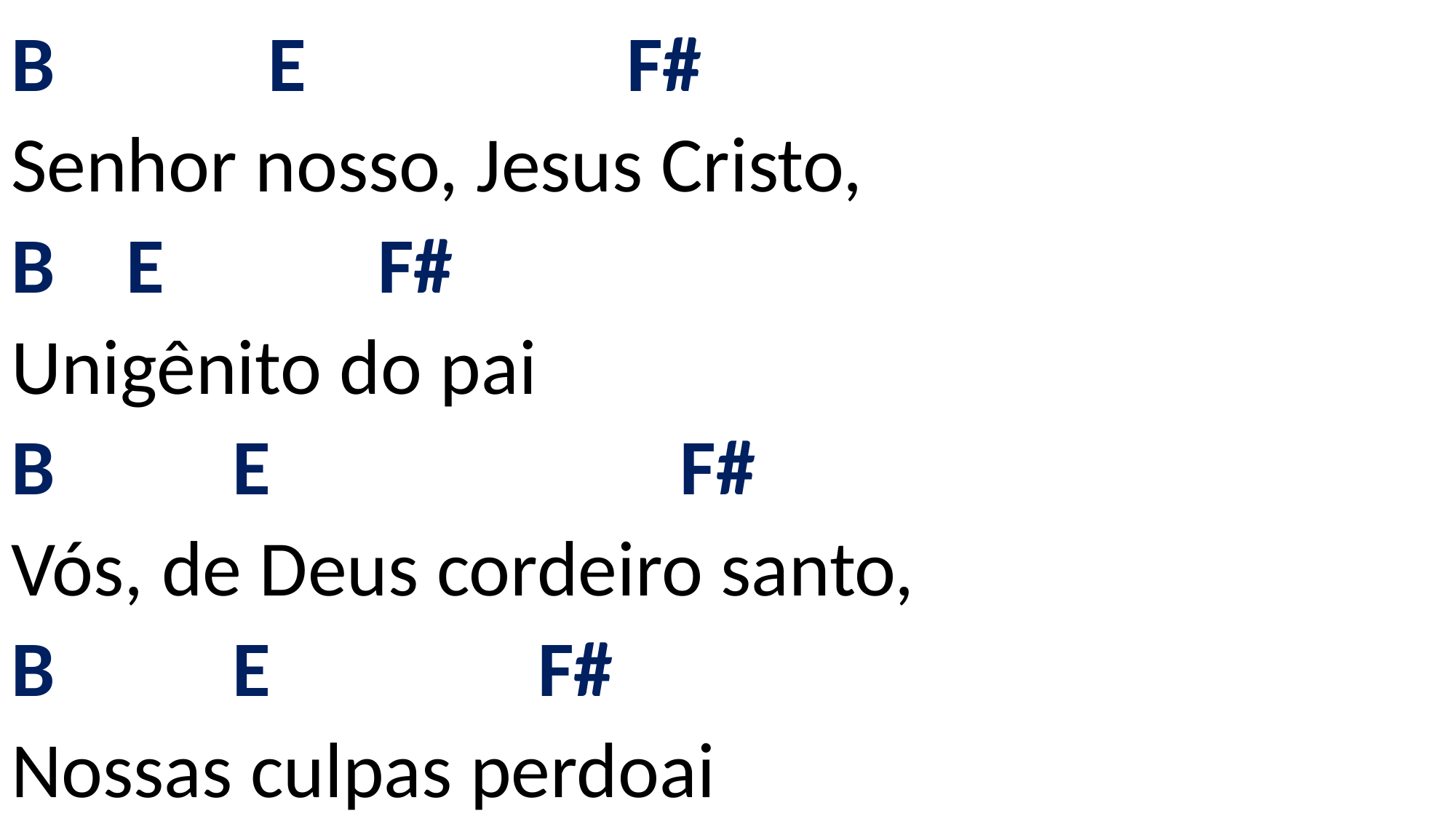

# B            E                  F# Senhor nosso, Jesus Cristo, B    E            F# Unigênito do pai B          E                       F# Vós, de Deus cordeiro santo, B          E               F# Nossas culpas perdoai